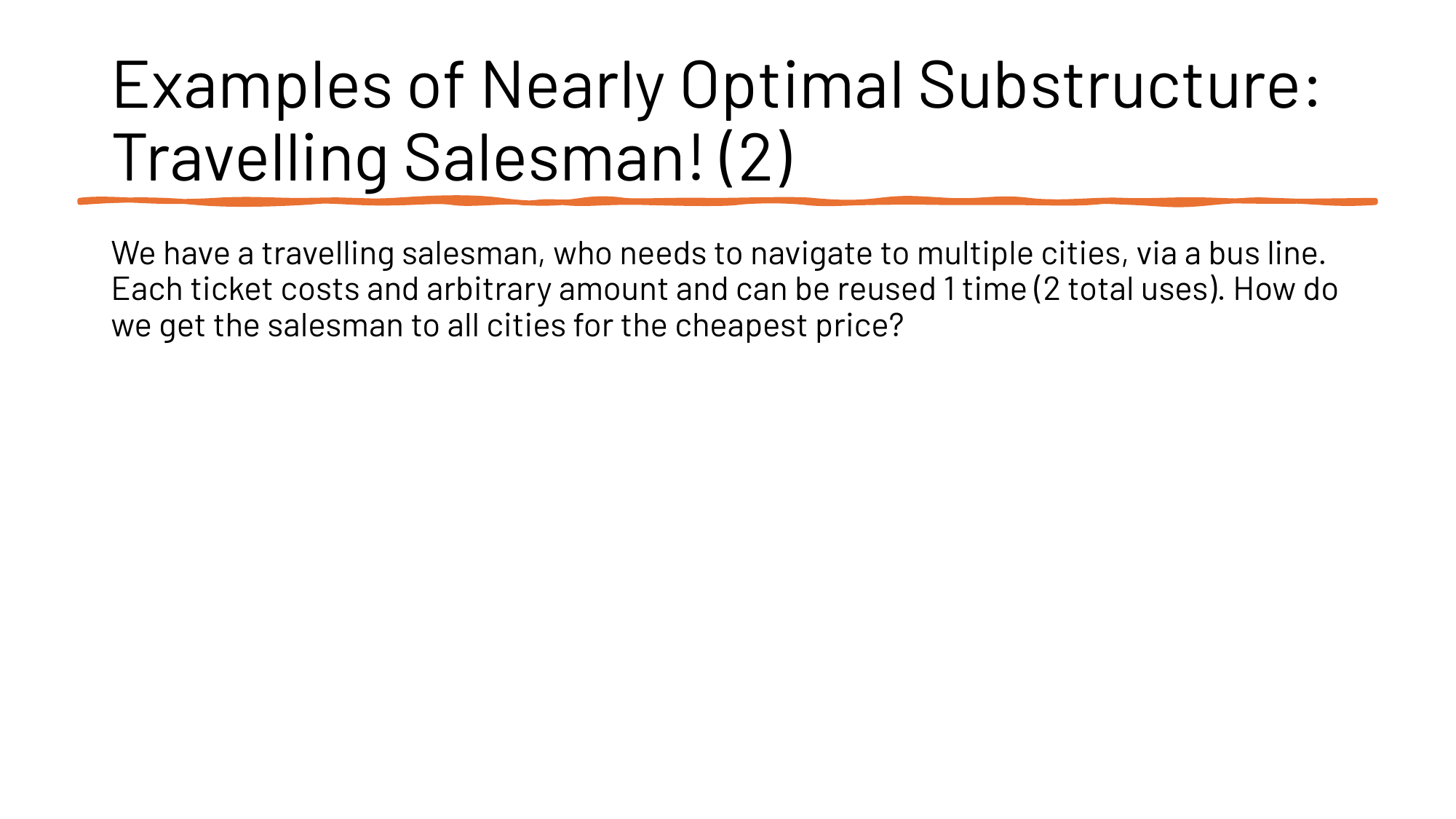

# Examples of Nearly Optimal Substructure: Travelling Salesman! (2)

We have a travelling salesman, who needs to navigate to multiple cities, via a bus line. Each ticket costs and arbitrary amount and can be reused 1 time (2 total uses). How do we get the salesman to all cities for the cheapest price?